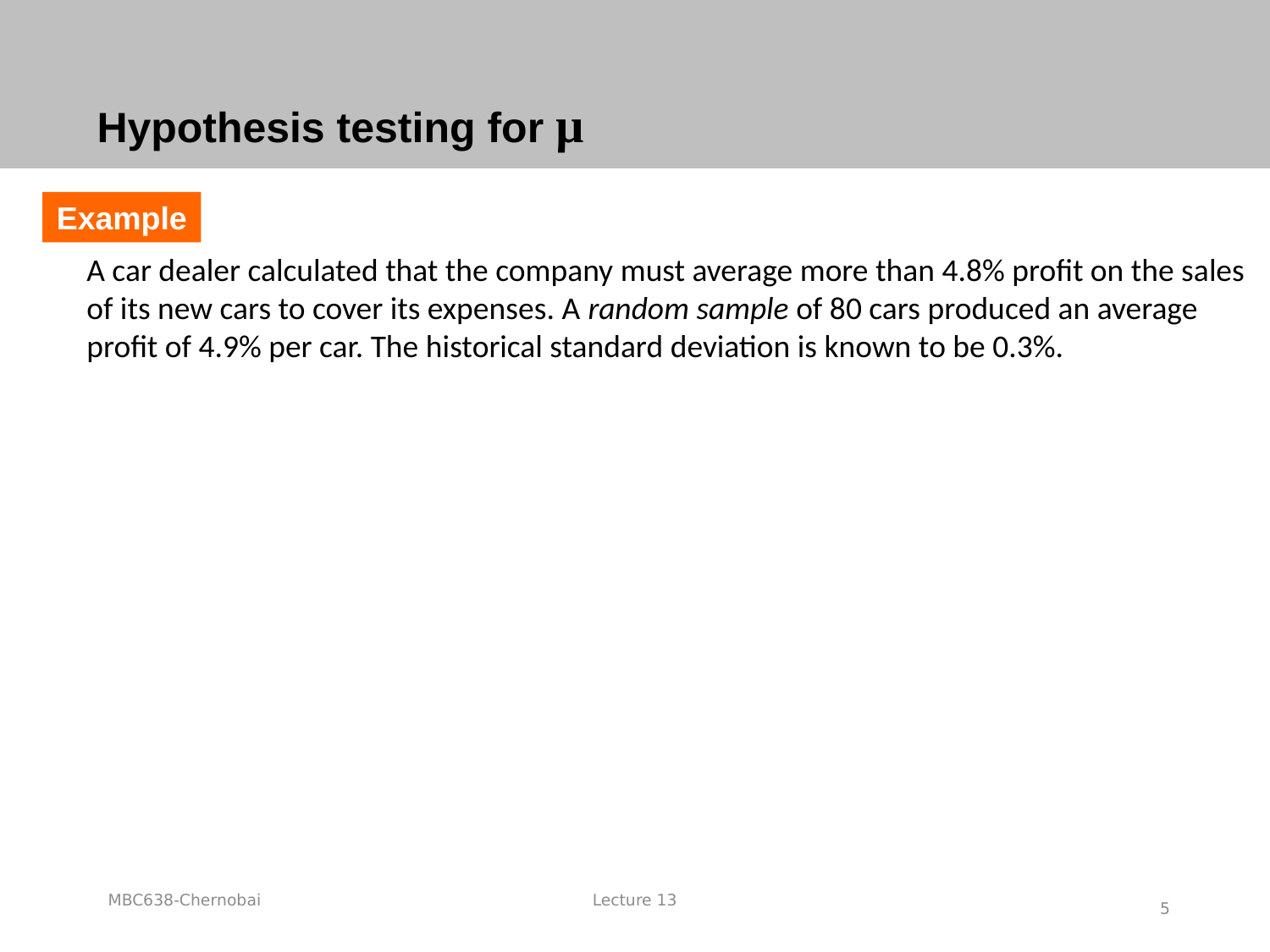

# Hypothesis testing for μ
Example
A car dealer calculated that the company must average more than 4.8% profit on the sales of its new cars to cover its expenses. A random sample of 80 cars produced an average profit of 4.9% per car. The historical standard deviation is known to be 0.3%.

MBC638-Chernobai
Lecture 13
5